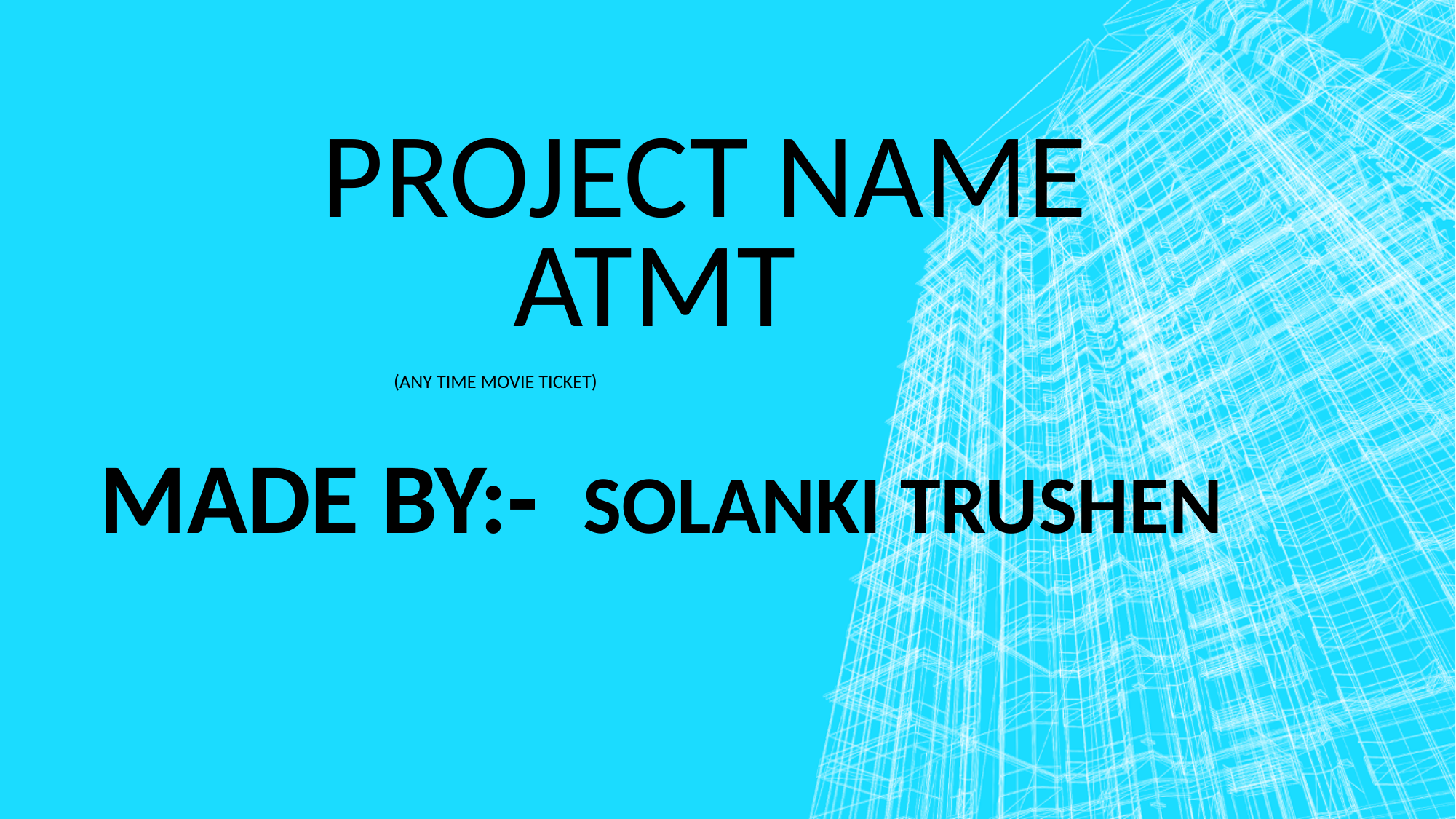

PROJECT NAME
                 ATMT
# (ANY TIME MOVIE TICKET)
MADE BY:-  SOLANKI TRUSHEN